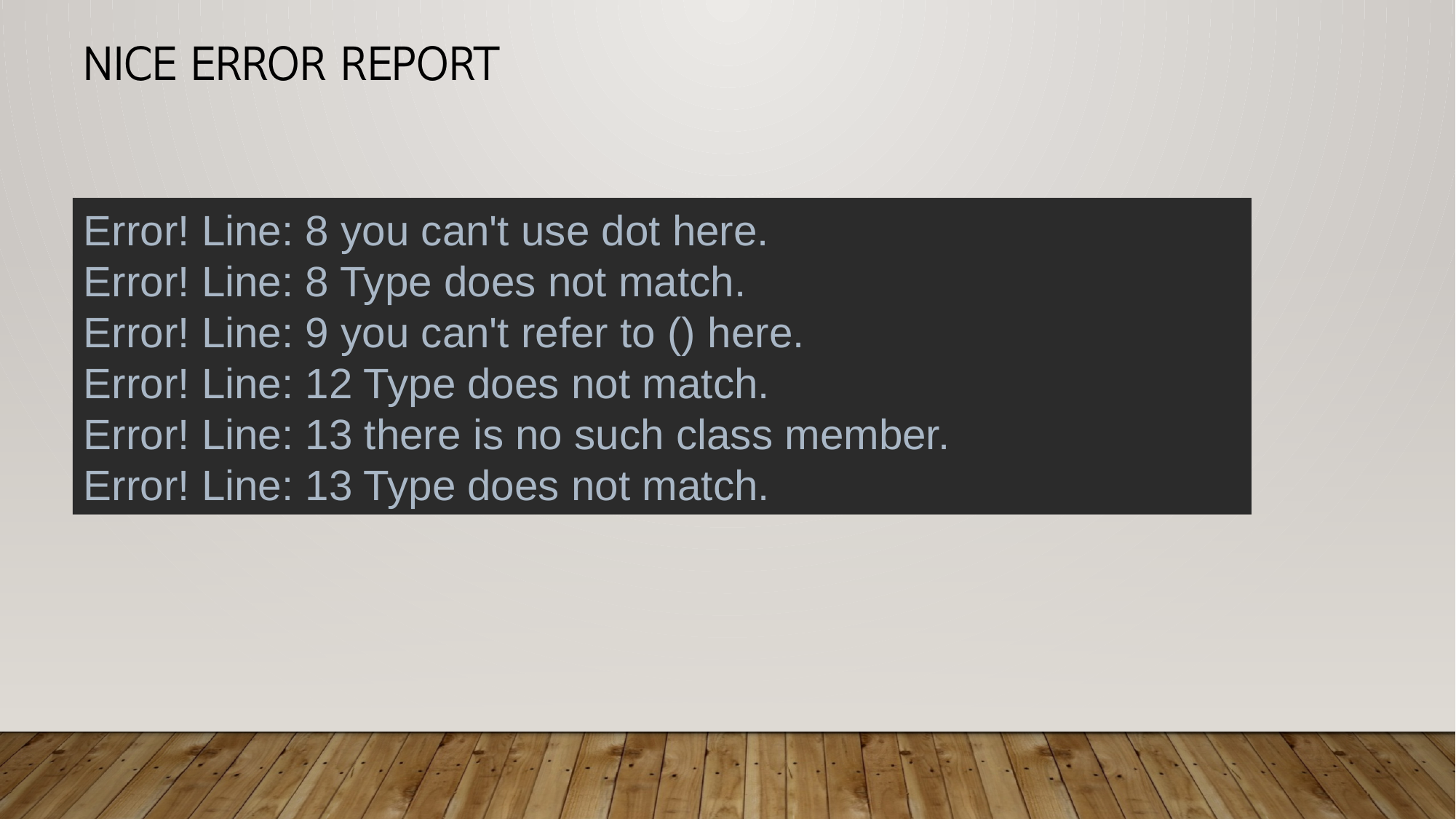

# NICE ERROR REPORT
Error! Line: 8 you can't use dot here.
Error! Line: 8 Type does not match.
Error! Line: 9 you can't refer to () here.
Error! Line: 12 Type does not match.
Error! Line: 13 there is no such class member.
Error! Line: 13 Type does not match.